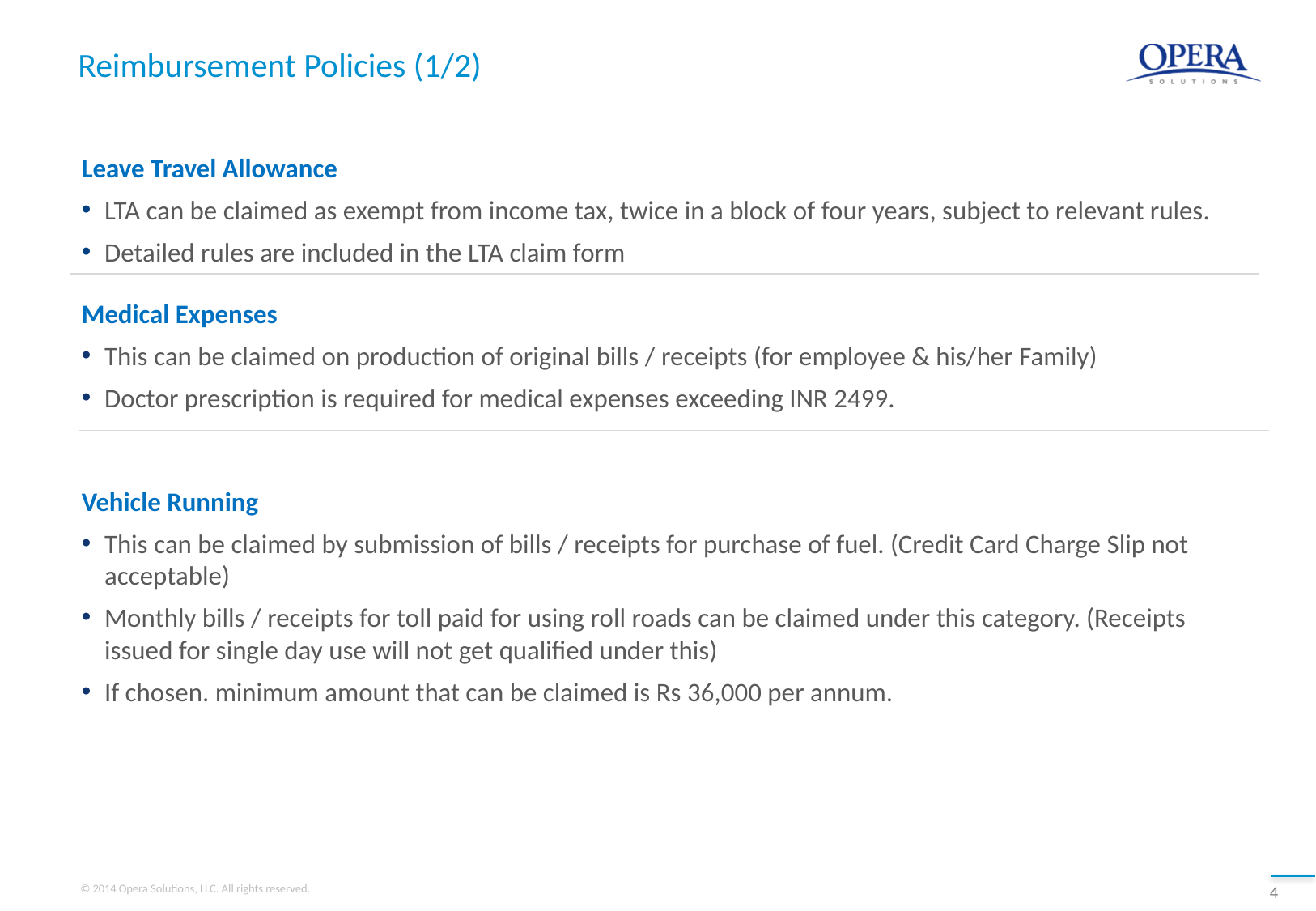

# Reimbursement Policies (1/2)
Leave Travel Allowance
LTA can be claimed as exempt from income tax, twice in a block of four years, subject to relevant rules.
Detailed rules are included in the LTA claim form
Medical Expenses
This can be claimed on production of original bills / receipts (for employee & his/her Family)
Doctor prescription is required for medical expenses exceeding INR 2499.

Vehicle Running
This can be claimed by submission of bills / receipts for purchase of fuel. (Credit Card Charge Slip not acceptable)
Monthly bills / receipts for toll paid for using roll roads can be claimed under this category. (Receipts  issued for single day use will not get qualified under this)
If chosen. minimum amount that can be claimed is Rs 36,000 per annum.